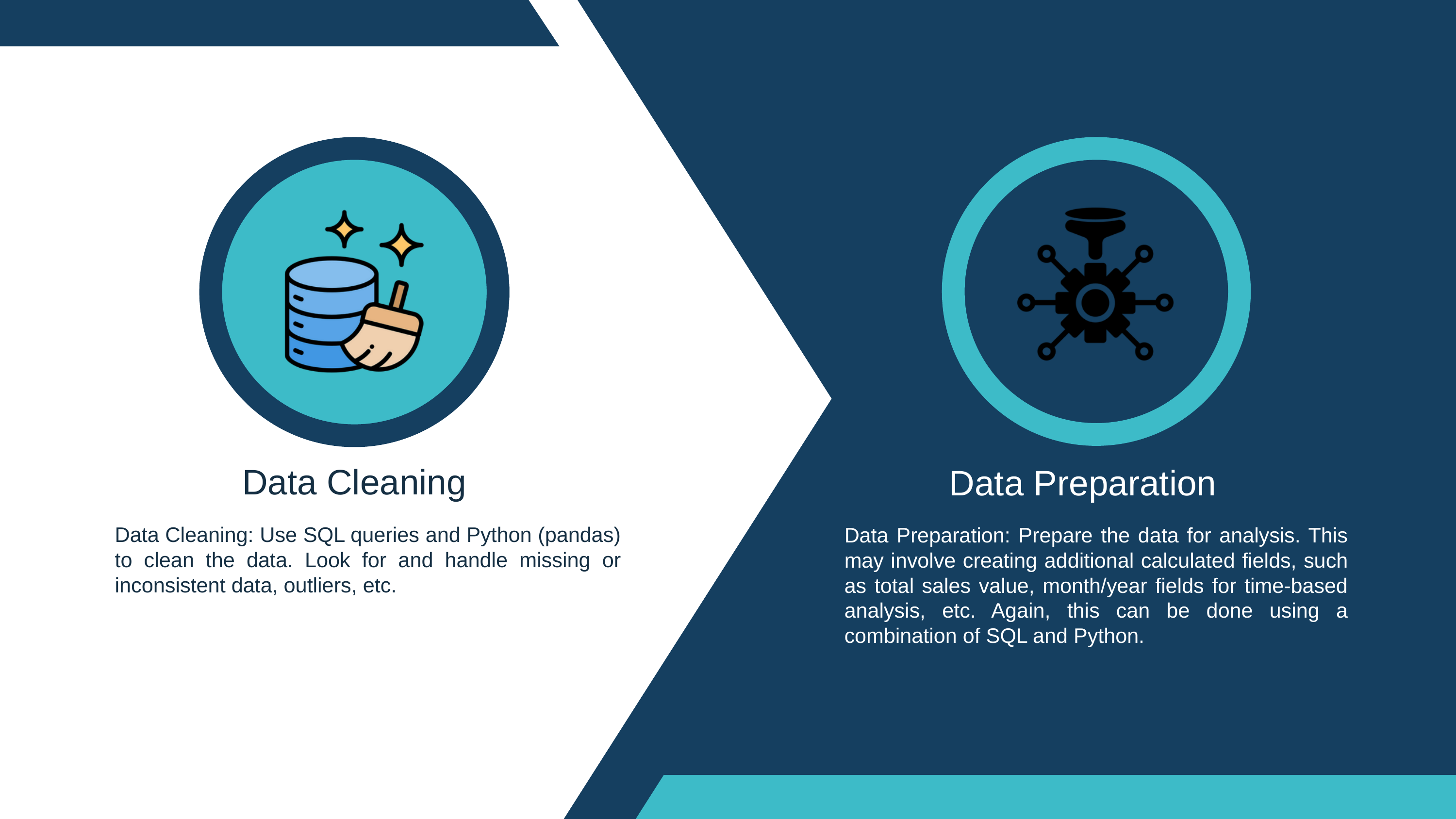

Data Cleaning
Data Preparation
Data Cleaning: Use SQL queries and Python (pandas) to clean the data. Look for and handle missing or inconsistent data, outliers, etc.
Data Preparation: Prepare the data for analysis. This may involve creating additional calculated fields, such as total sales value, month/year fields for time-based analysis, etc. Again, this can be done using a combination of SQL and Python.